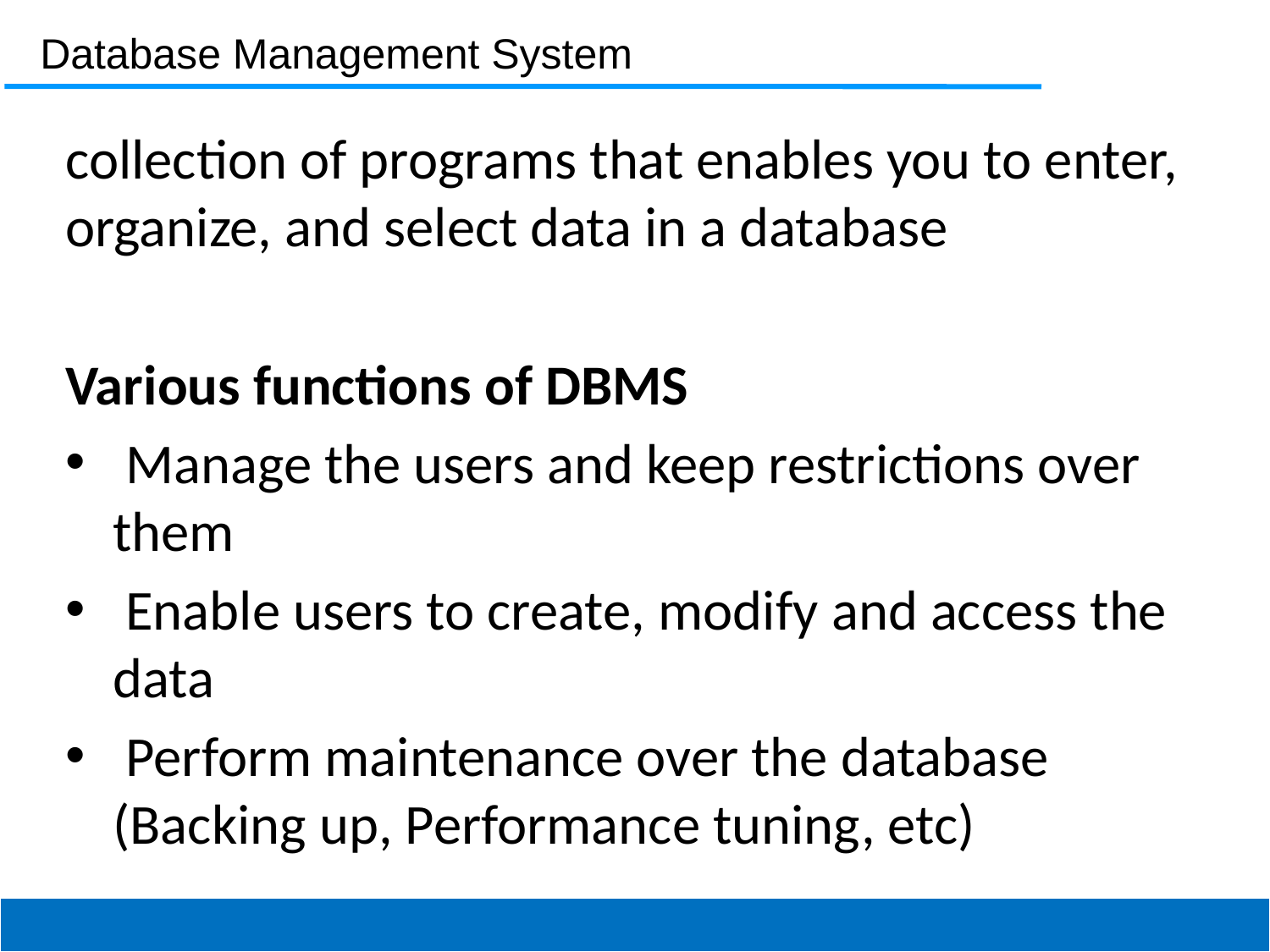

Database Management System

collection of programs that enables you to enter, organize, and select data in a database

Various functions of DBMS
 Manage the users and keep restrictions over them
 Enable users to create, modify and access the data
 Perform maintenance over the database (Backing up, Performance tuning, etc)